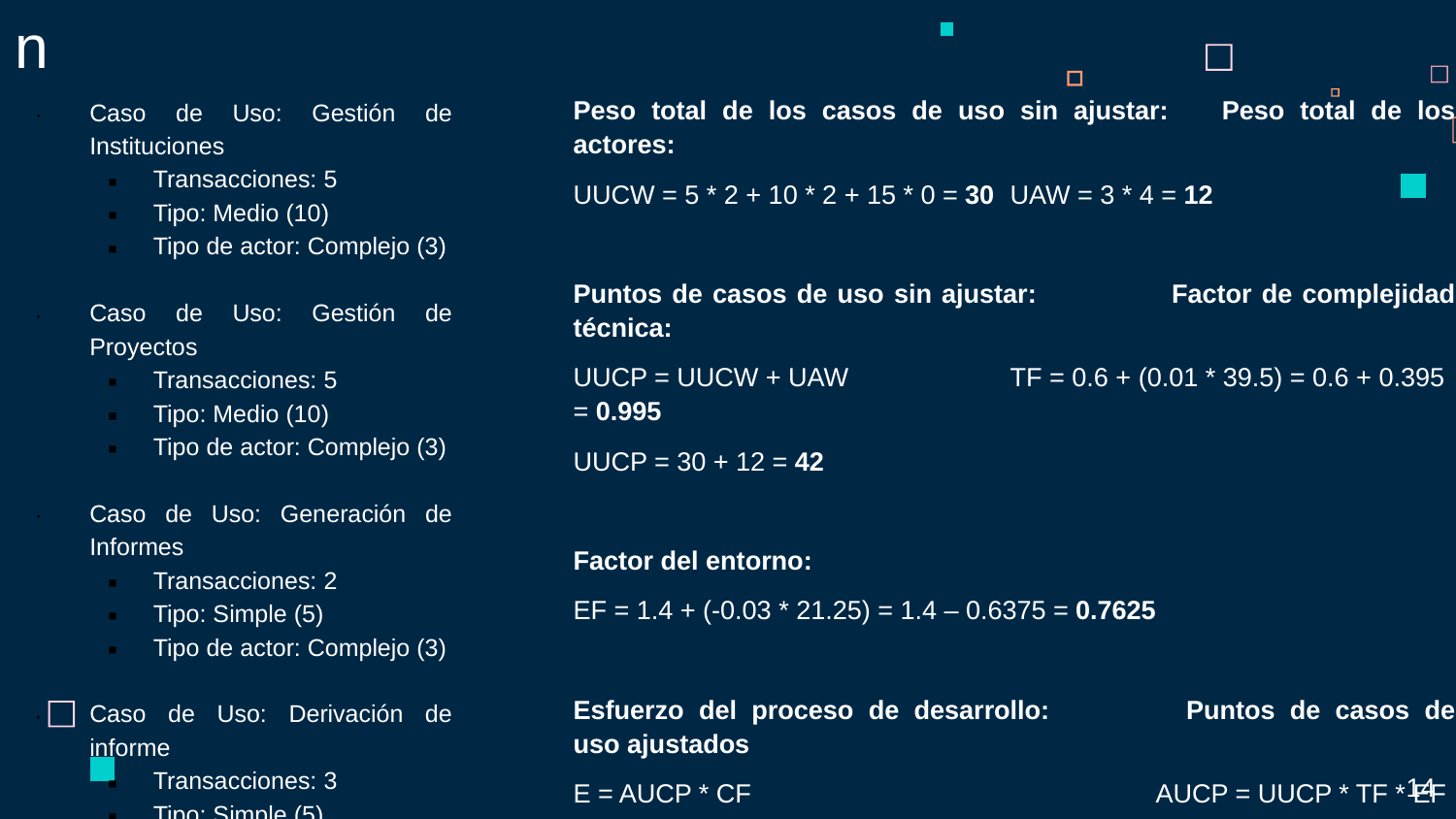

# Estimación
Peso total de los casos de uso sin ajustar:	Peso total de los actores:
UUCW = 5 * 2 + 10 * 2 + 15 * 0 = 30	UAW = 3 * 4 = 12

Puntos de casos de uso sin ajustar:	Factor de complejidad técnica:
UUCP = UUCW + UAW		TF = 0.6 + (0.01 * 39.5) = 0.6 + 0.395 = 0.995
UUCP = 30 + 12 = 42

Factor del entorno:
EF = 1.4 + (-0.03 * 21.25) = 1.4 – 0.6375 = 0.7625

Esfuerzo del proceso de desarrollo:	Puntos de casos de uso ajustados
E = AUCP * CF			AUCP = UUCP * TF * EF
E = 31.86 * 20			AUCP = 42 * 0.995 * 0.7625 = 31.86
E = 637.2 HH

Caso de Uso: Gestión de Instituciones
Transacciones: 5
Tipo: Medio (10)
Tipo de actor: Complejo (3)

Caso de Uso: Gestión de Proyectos
Transacciones: 5
Tipo: Medio (10)
Tipo de actor: Complejo (3)

Caso de Uso: Generación de Informes
Transacciones: 2
Tipo: Simple (5)
Tipo de actor: Complejo (3)

Caso de Uso: Derivación de informe
Transacciones: 3
Tipo: Simple (5)
Tipo de actor: Complejo (3)
14